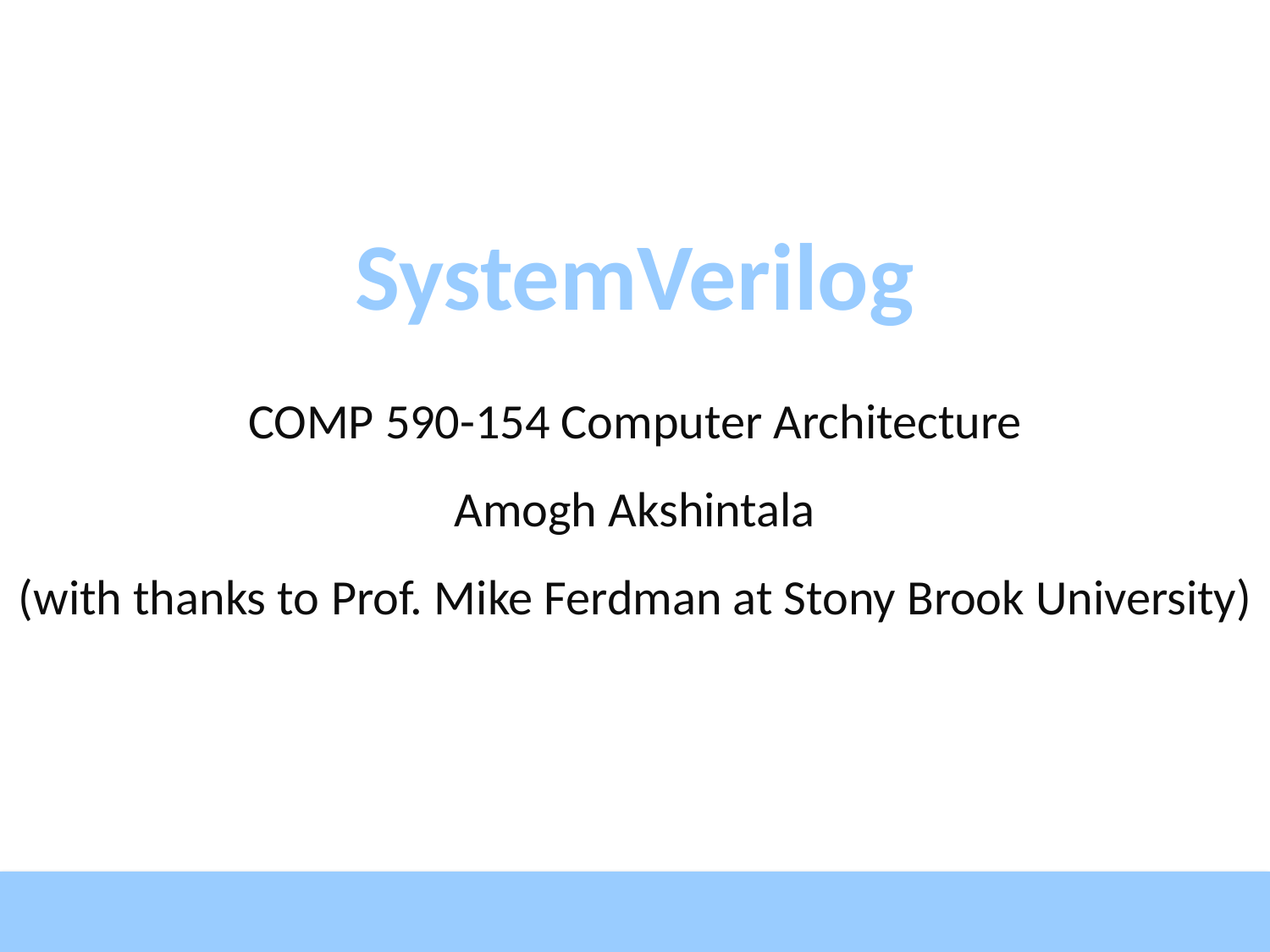

# SystemVerilog
COMP 590-154 Computer Architecture
Amogh Akshintala
(with thanks to Prof. Mike Ferdman at Stony Brook University)